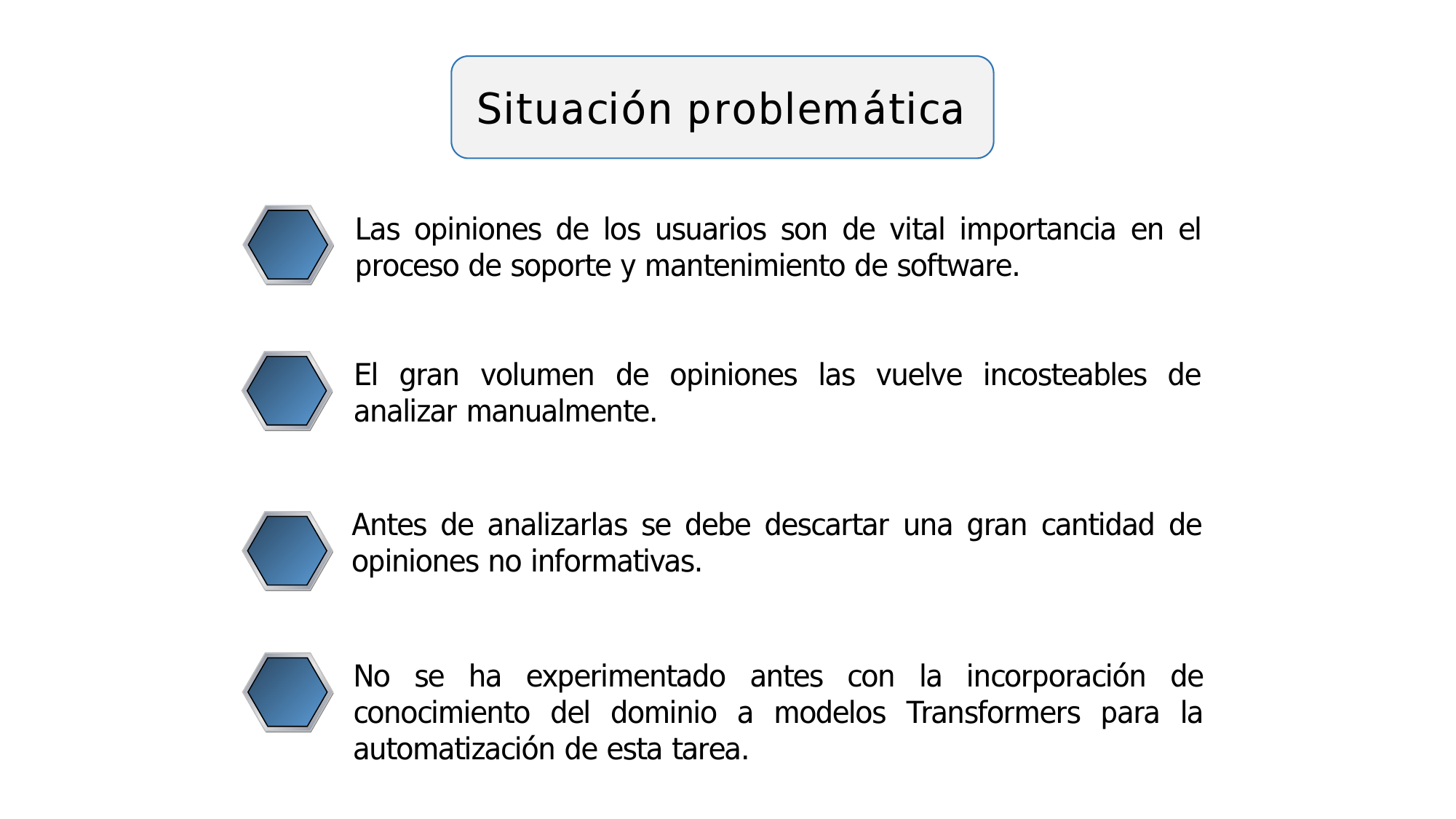

Situación problemática
Las opiniones de los usuarios son de vital importancia en el proceso de soporte y mantenimiento de software.

El gran volumen de opiniones las vuelve incosteables de analizar manualmente.

Antes de analizarlas se debe descartar una gran cantidad de opiniones no informativas.

No se ha experimentado antes con la incorporación de conocimiento del dominio a modelos Transformers para la automatización de esta tarea.